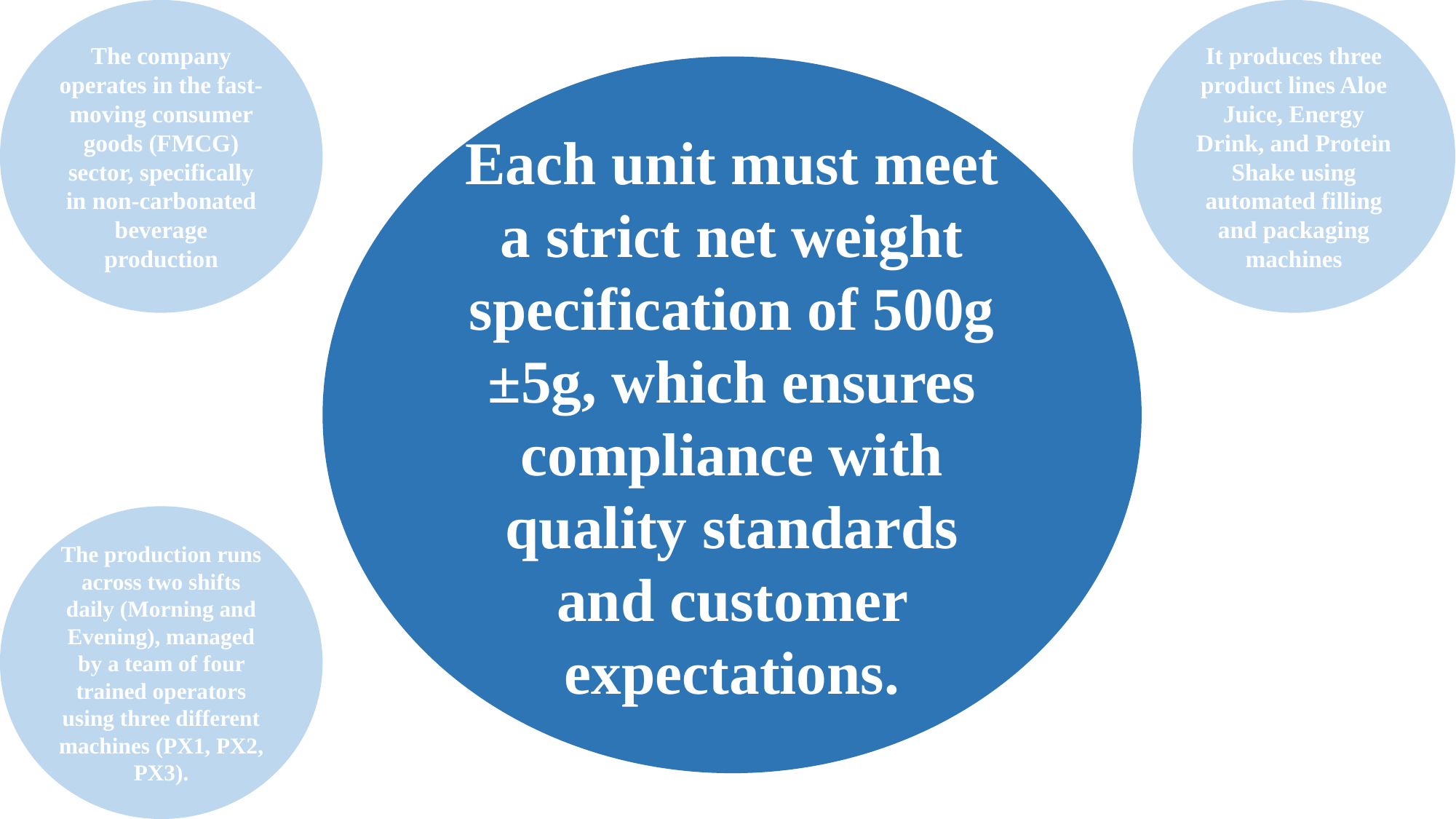

The company operates in the fast-moving consumer goods (FMCG) sector, specifically in non-carbonated beverage production
It produces three product lines Aloe Juice, Energy Drink, and Protein Shake using automated filling and packaging machines
Each unit must meet a strict net weight specification of 500g ±5g, which ensures compliance with quality standards and customer expectations.
The production runs across two shifts daily (Morning and Evening), managed by a team of four trained operators using three different machines (PX1, PX2, PX3).